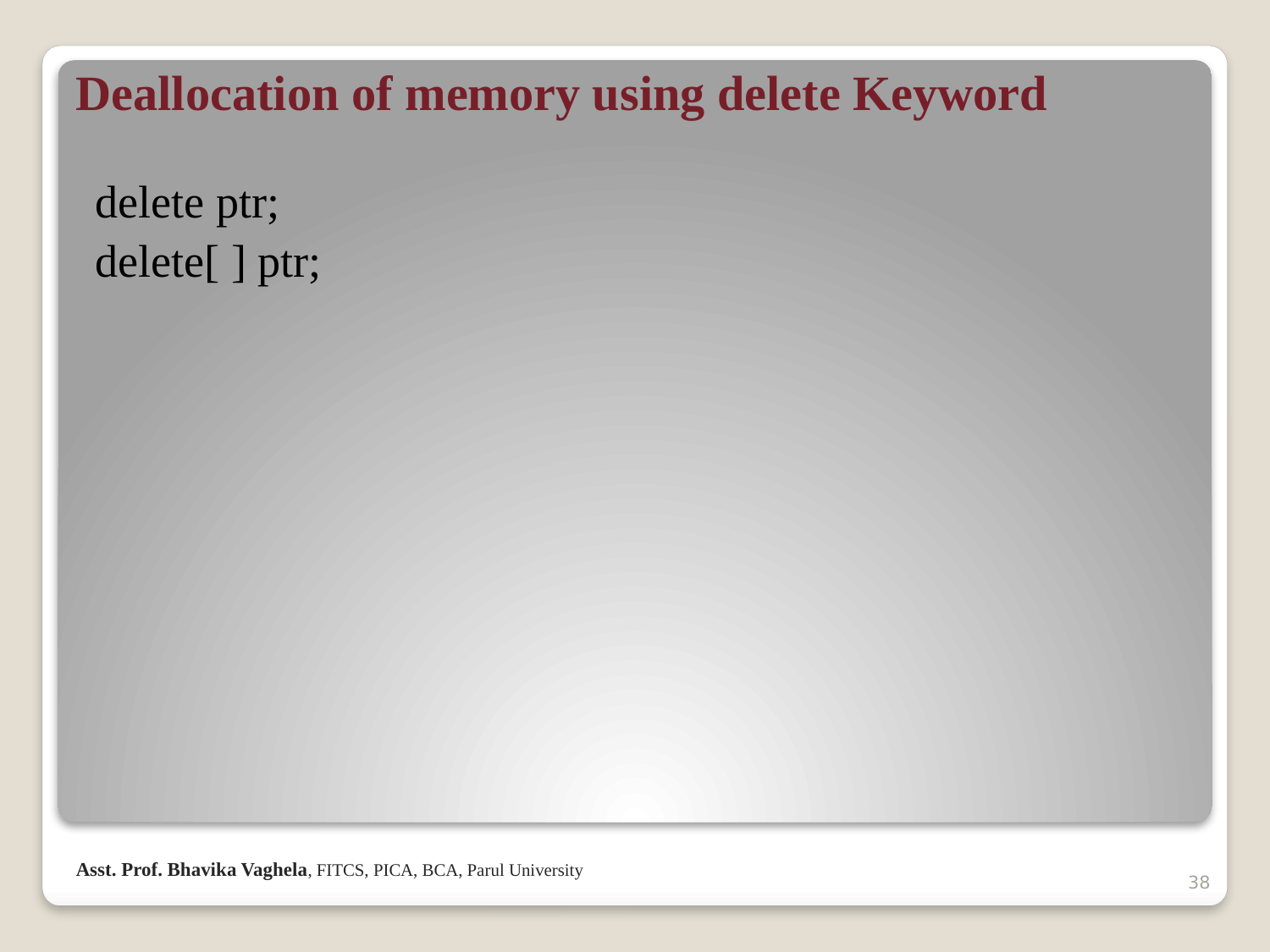

# Deallocation of memory using delete Keyword
delete ptr;
delete[ ] ptr;

Asst. Prof. Bhavika Vaghela, FITCS, PICA, BCA, Parul University
38